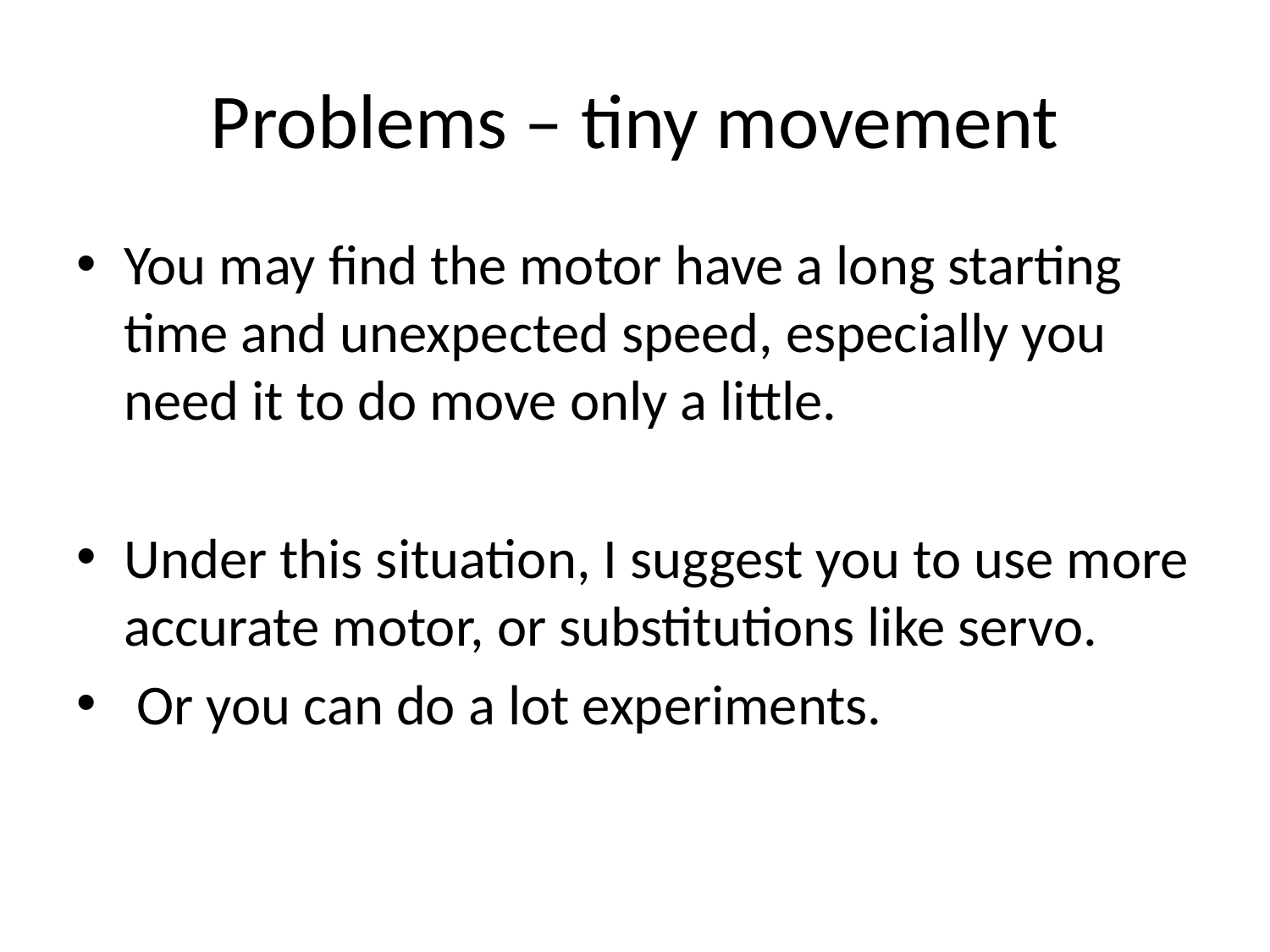

# Problems – tiny movement
You may find the motor have a long starting time and unexpected speed, especially you need it to do move only a little.

Under this situation, I suggest you to use more accurate motor, or substitutions like servo.
 Or you can do a lot experiments.